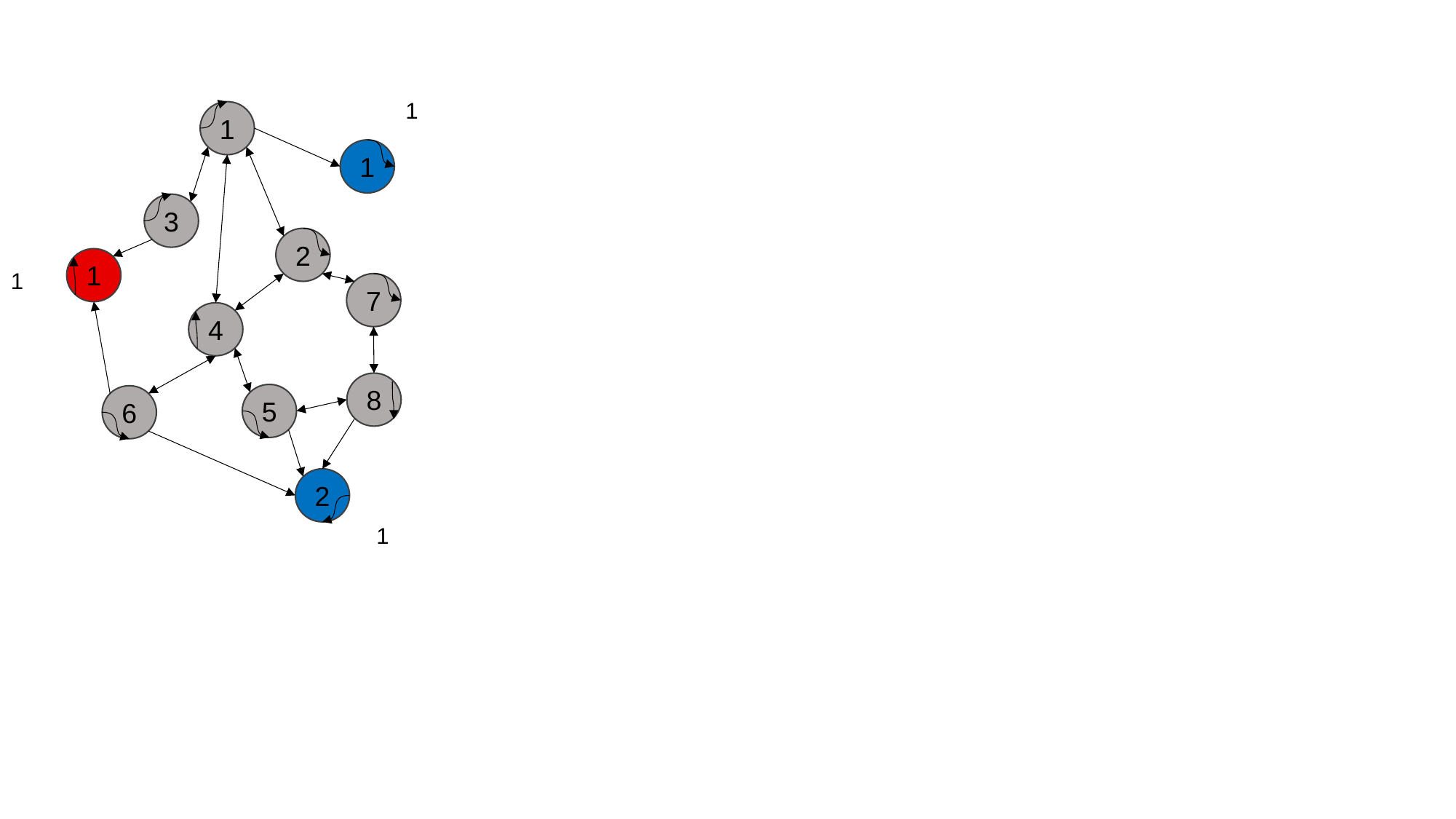

1
1
1
3
2
1
7
4
8
5
6
2
1
1